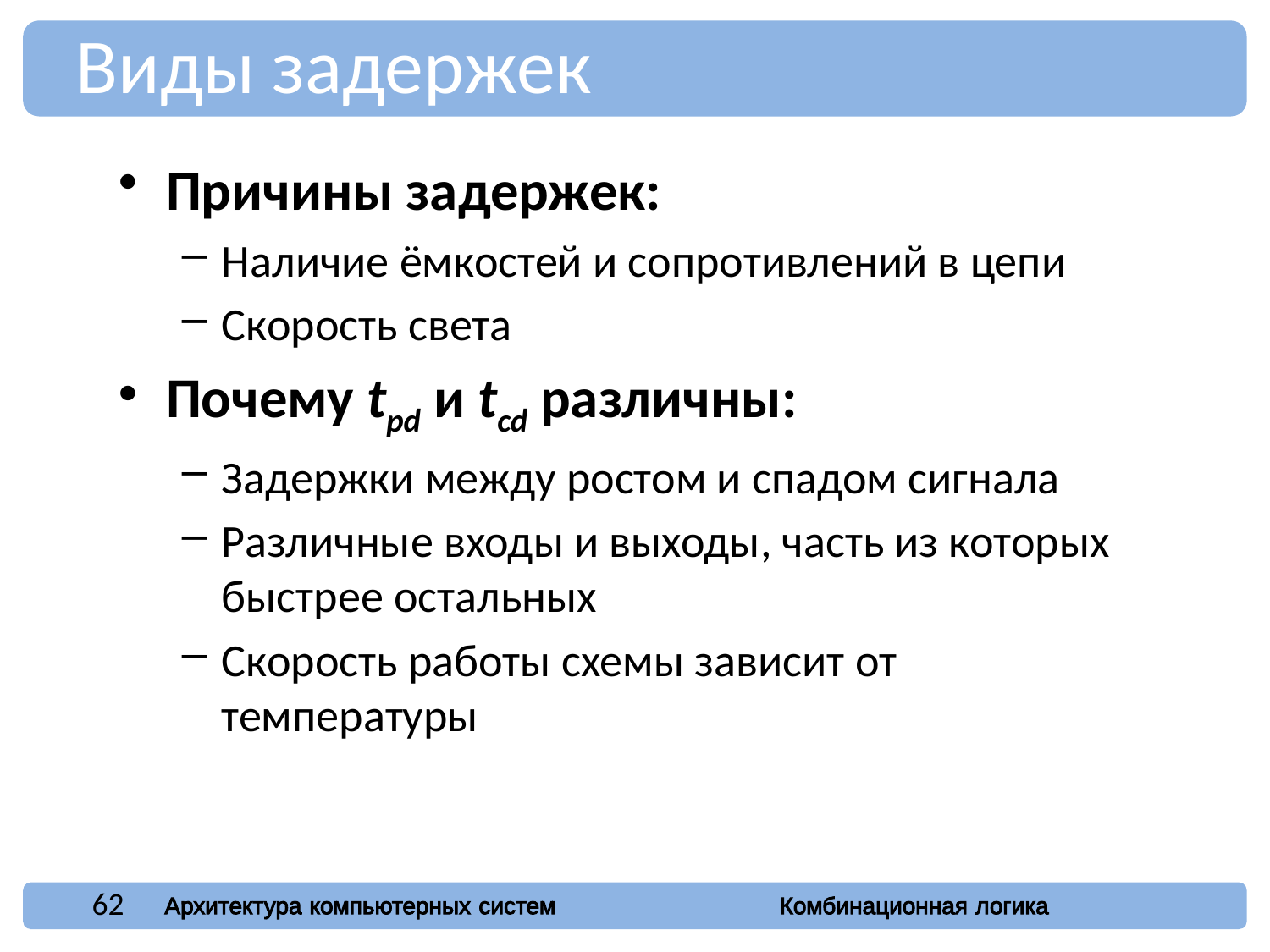

Виды задержек

Причины задержек:
Наличие ёмкостей и сопротивлений в цепи
Скорость света
Почему tpd и tcd различны:
Задержки между ростом и спадом сигнала
Различные входы и выходы, часть из которых быстрее остальных
Скорость работы схемы зависит от температуры
62